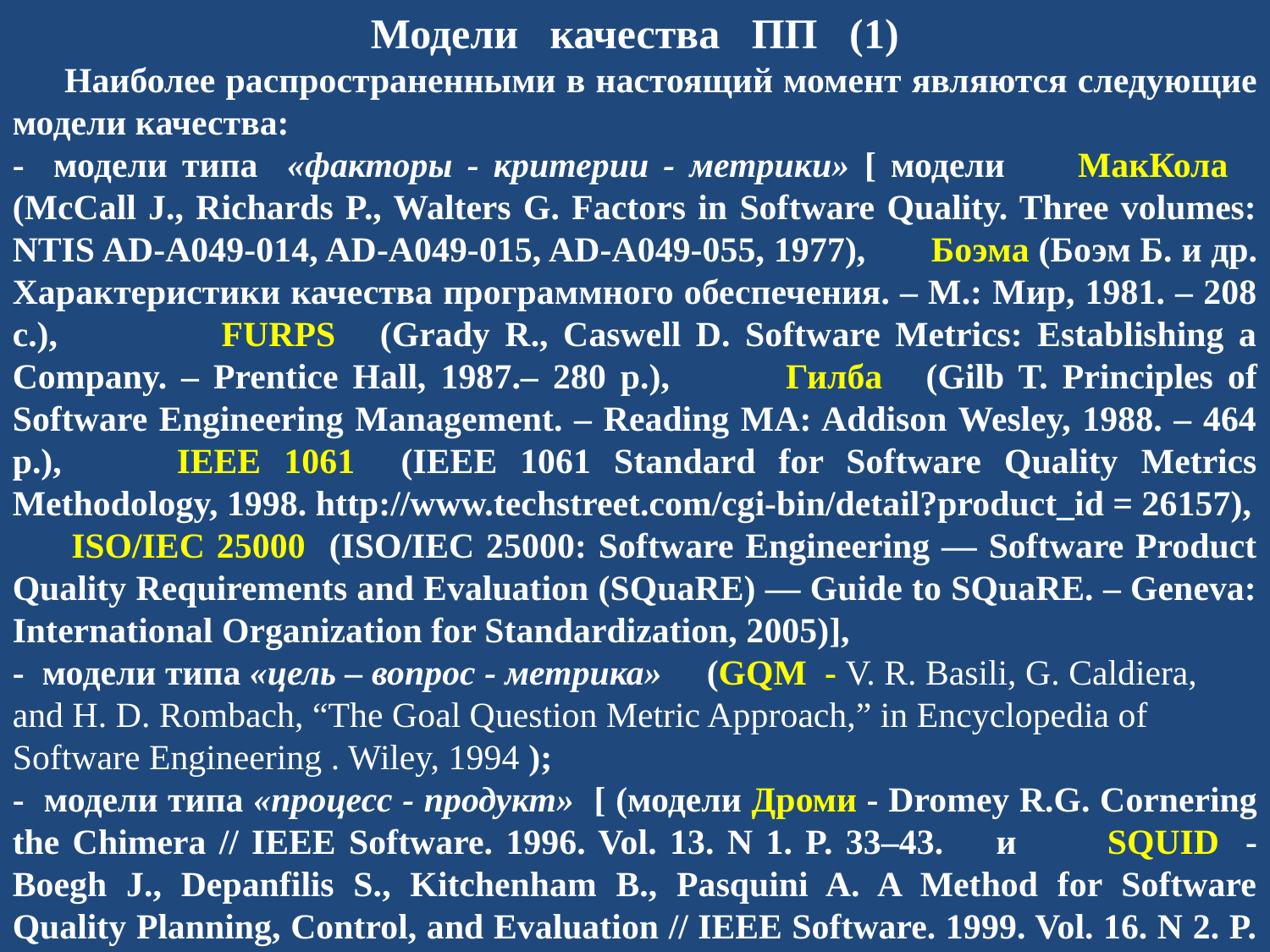

Модели   качества   ПП   (1)
     Наиболее распространенными в настоящий момент являются следующие модели качества:
-  модели типа  «факторы - критерии - метрики» [ модели     МакКола   (McCall J., Richards P., Walters G. Factors in Software Quality. Three volumes: NTIS AD-A049-014, AD-A049-015, AD-A049-055, 1977),       Боэма (Боэм Б. и др. Характеристики качества программного обеспечения. – М.: Мир, 1981. – 208 с.),           FURPS   (Grady R., Caswell D. Software Metrics: Establishing a Company. – Prentice Hall, 1987.– 280 p.),        Гилба   (Gilb T. Principles of Software Engineering Management. – Reading MA: Addison Wesley, 1988. – 464 p.),     IEEE 1061  (IEEE 1061 Standard for Software Quality Metrics Methodology, 1998. http://www.techstreet.com/cgi-bin/detail?product_id = 26157),
     ISO/IEC 25000  (ISO/IEC 25000: Software Engineering — Software Product Quality Requirements and Evaluation (SQuaRE) — Guide to SQuaRE. – Geneva: International Organization for Standardization, 2005)],
-  модели типа «цель – вопрос - метрика»     (GQM  - V. R. Basili, G. Caldiera, and H. D. Rombach, “The Goal Question Metric Approach,” in Encyclopedia of Software Engineering . Wiley, 1994 );
-  модели типа «процесс - продукт»  [ (модели Дроми - Dromey R.G. Cornering the Chimera // IEEE Software. 1996. Vol. 13. N 1. P. 33–43.    и       SQUID  - Bоegh J., Depanfilis S., Kitchenham B., Pasquini A. A Method for Software Quality Planning, Control, and Evaluation // IEEE Software. 1999. Vol. 16. N 2. P. 69–77 )].